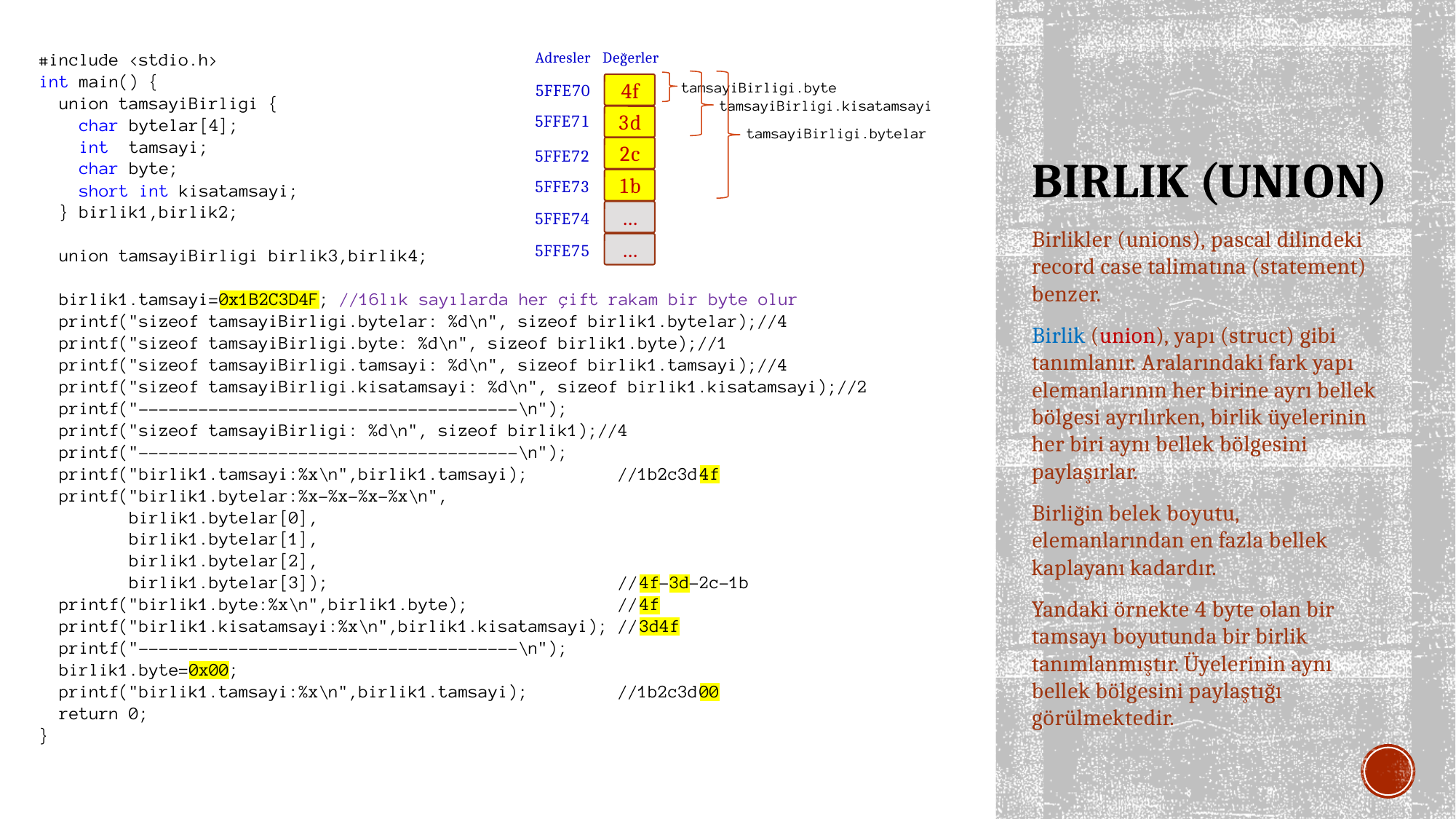

Değerler
Adresler

tamsayiBirligi.byte
5FFE70
4f
tamsayiBirligi.kisatamsayi
5FFE71
3d
tamsayiBirligi.bytelar
2c
5FFE72
1b
5FFE73
…
5FFE74
…
5FFE75
#include <stdio.h>
int main() {
  union tamsayiBirligi {
    char bytelar[4];
    int  tamsayi;
    char byte;
    short int kisatamsayi;
  } birlik1,birlik2;

  union tamsayiBirligi birlik3,birlik4;

  birlik1.tamsayi=0x1B2C3D4F; //16lık sayılarda her çift rakam bir byte olur
  printf("sizeof tamsayiBirligi.bytelar: %d\n", sizeof birlik1.bytelar);//4
  printf("sizeof tamsayiBirligi.byte: %d\n", sizeof birlik1.byte);//1
  printf("sizeof tamsayiBirligi.tamsayi: %d\n", sizeof birlik1.tamsayi);//4
  printf("sizeof tamsayiBirligi.kisatamsayi: %d\n", sizeof birlik1.kisatamsayi);//2
  printf("--------------------------------------\n");
  printf("sizeof tamsayiBirligi: %d\n", sizeof birlik1);//4
  printf("--------------------------------------\n");
  printf("birlik1.tamsayi:%x\n",birlik1.tamsayi);         //1b2c3d4f
  printf("birlik1.bytelar:%x-%x-%x-%x\n",
         birlik1.bytelar[0],
         birlik1.bytelar[1],
         birlik1.bytelar[2],
         birlik1.bytelar[3]);                             //4f-3d-2c-1b
  printf("birlik1.byte:%x\n",birlik1.byte);               //4f
  printf("birlik1.kisatamsayi:%x\n",birlik1.kisatamsayi); //3d4f
  printf("--------------------------------------\n");
  birlik1.byte=0x00;
  printf("birlik1.tamsayi:%x\n",birlik1.tamsayi);         //1b2c3d00
  return 0;
}
# BIRLIK (UNION)
Birlikler (unions), pascal dilindeki record case talimatına (statement) benzer.
Birlik (union), yapı (struct) gibi tanımlanır. Aralarındaki fark yapı elemanlarının her birine ayrı bellek bölgesi ayrılırken, birlik üyelerinin her biri aynı bellek bölgesini paylaşırlar.
Birliğin belek boyutu, elemanlarından en fazla bellek kaplayanı kadardır.
Yandaki örnekte 4 byte olan bir tamsayı boyutunda bir birlik tanımlanmıştır. Üyelerinin aynı bellek bölgesini paylaştığı görülmektedir.